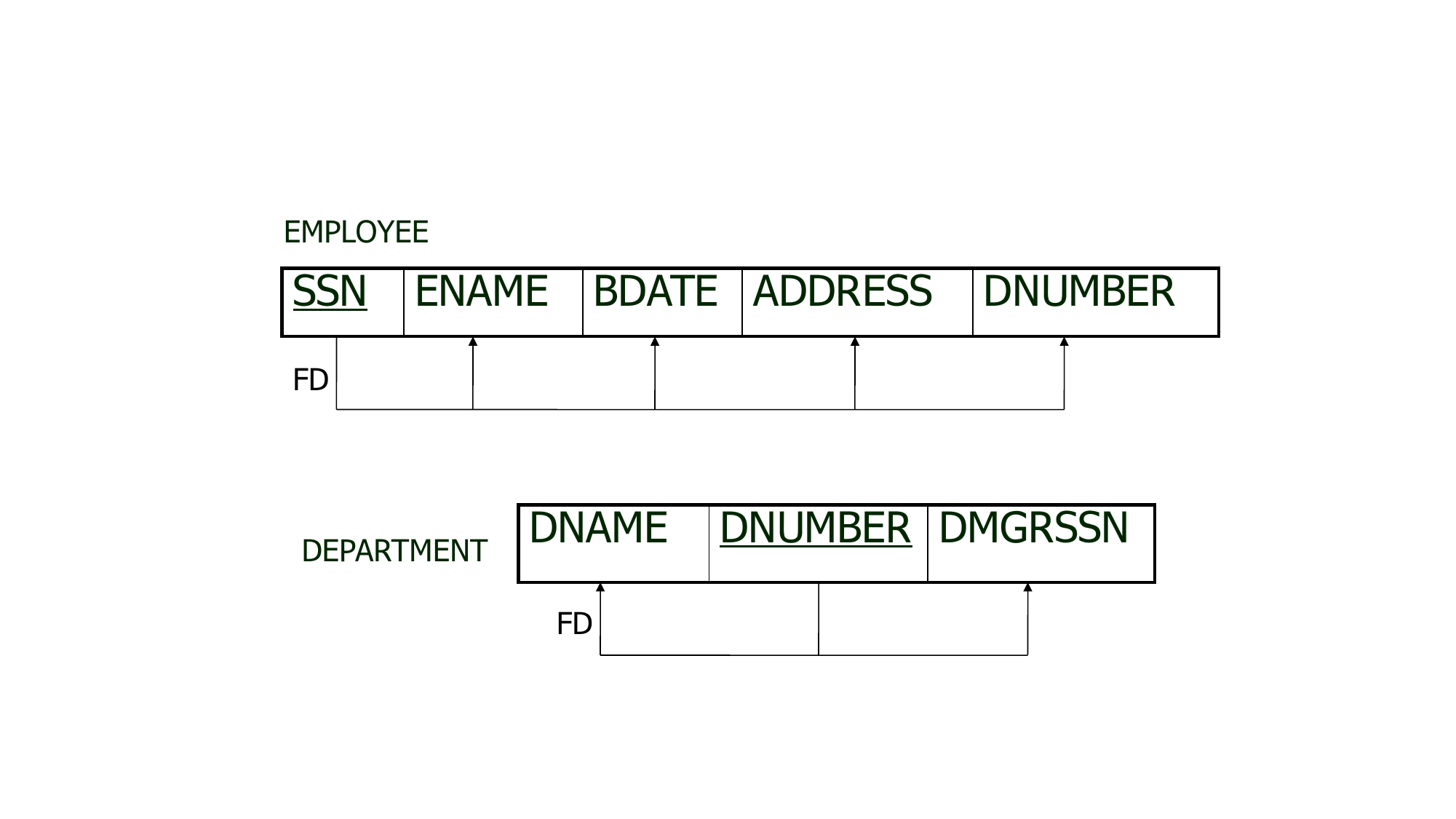

#

EMPLOYEE
| SSN | ENAME | BDATE | ADDRESS | DNUMBER |
| --- | --- | --- | --- | --- |

FD

| DNAME | DNUMBER | DMGRSSN |
| --- | --- | --- |
DEPARTMENT

FD